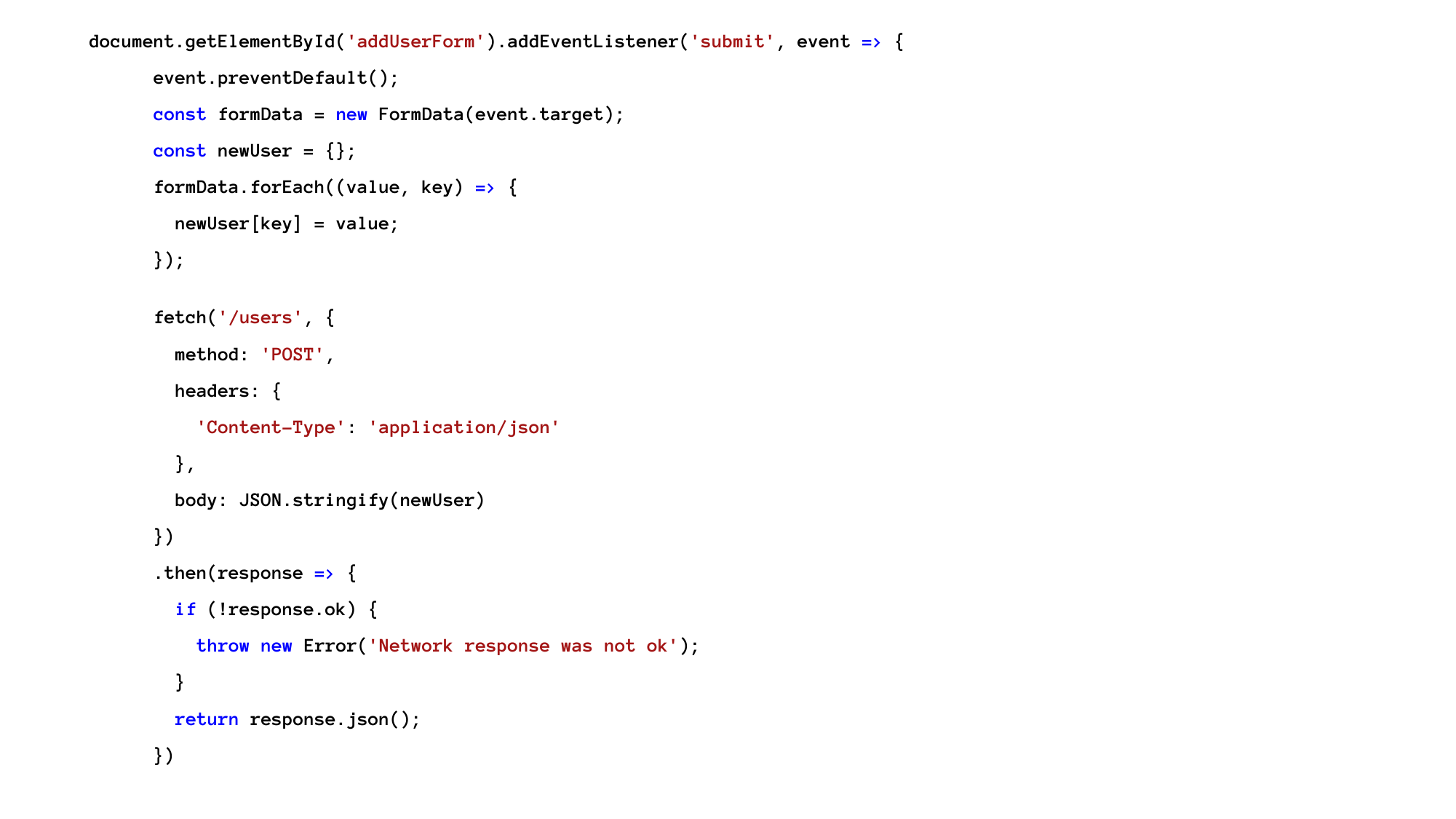

document.getElementById('addUserForm').addEventListener('submit', event => {
      event.preventDefault();
      const formData = new FormData(event.target);
      const newUser = {};
      formData.forEach((value, key) => {
        newUser[key] = value;
      });
      fetch('/users', {
        method: 'POST',
        headers: {
          'Content-Type': 'application/json'
        },
        body: JSON.stringify(newUser)
      })
      .then(response => {
        if (!response.ok) {
          throw new Error('Network response was not ok');
        }
        return response.json();
      })